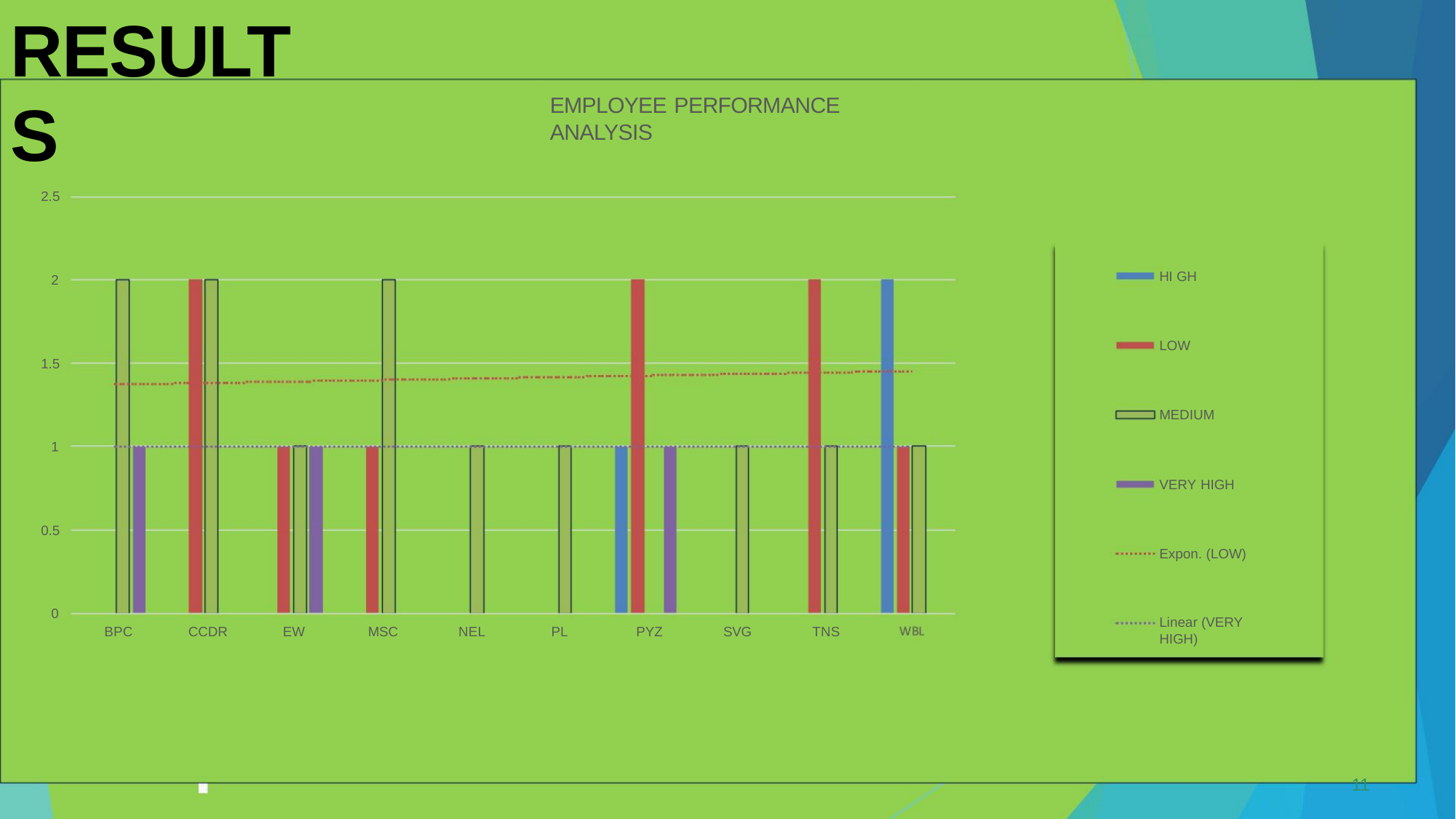

RESULTS
EMPLOYEE PERFORMANCE ANALYSIS
2.5
HI GH
2
LOW
1.5
1
MEDIUM
VERY HIGH
Expon. (LOW)
Linear (VERY HIGH)
0.5
0
BPC
CCDR
EW
MSC
NEL
PL
PYZ
SVG
TNS
11